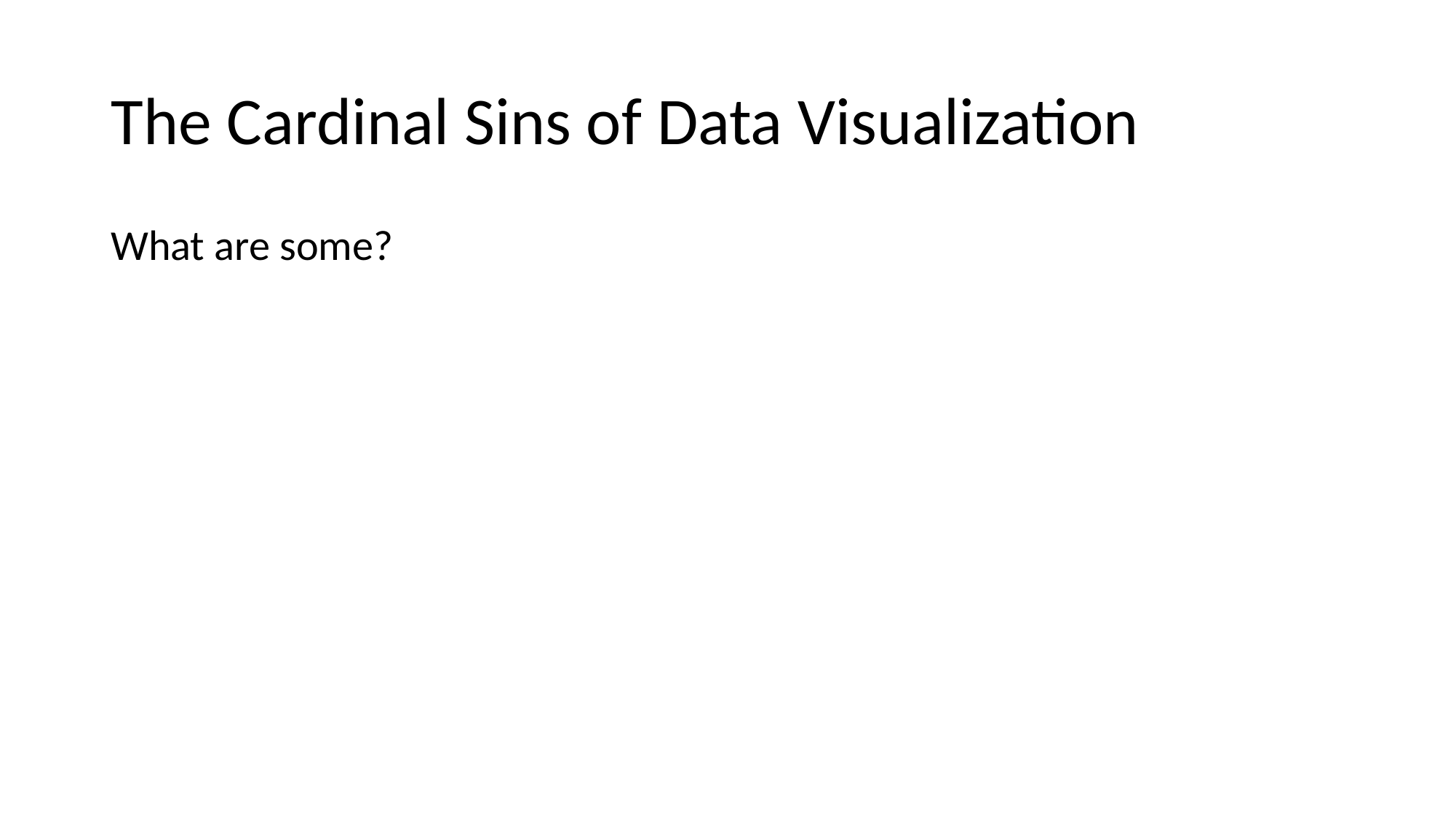

# The Cardinal Sins of Data Visualization
What are some?